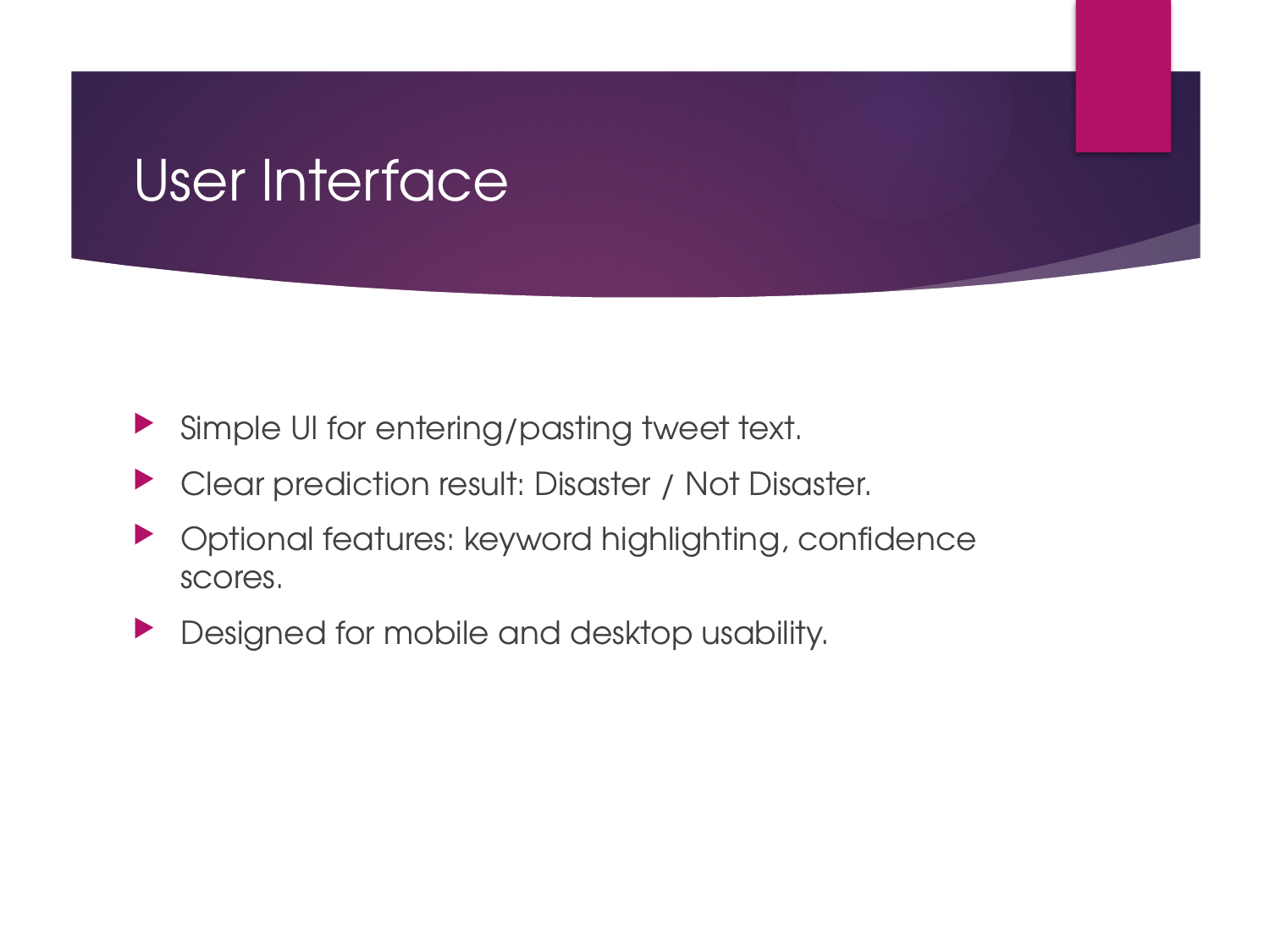

# User Interface

Simple UI for entering/pasting tweet text.
Clear prediction result: Disaster / Not Disaster.
Optional features: keyword highlighting, confidence scores.
Designed for mobile and desktop usability.